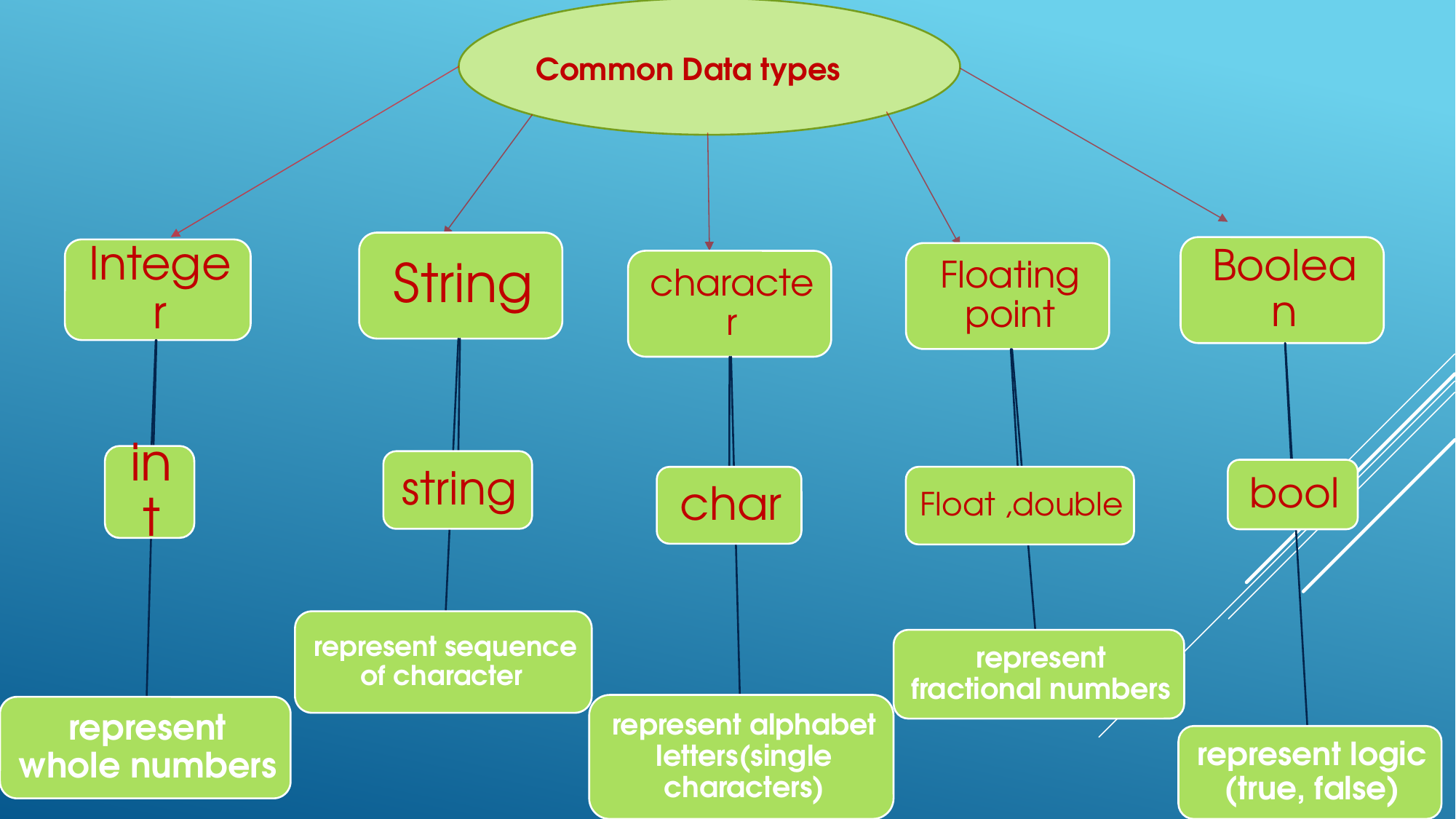

Common Data types
Boolean
represent logic (true, false)
bool
String
represent sequence of character
string
Integer
represent whole numbers
int
character
represent alphabet letters(single characters)
char
Floating point
represent fractional numbers
Float ,double